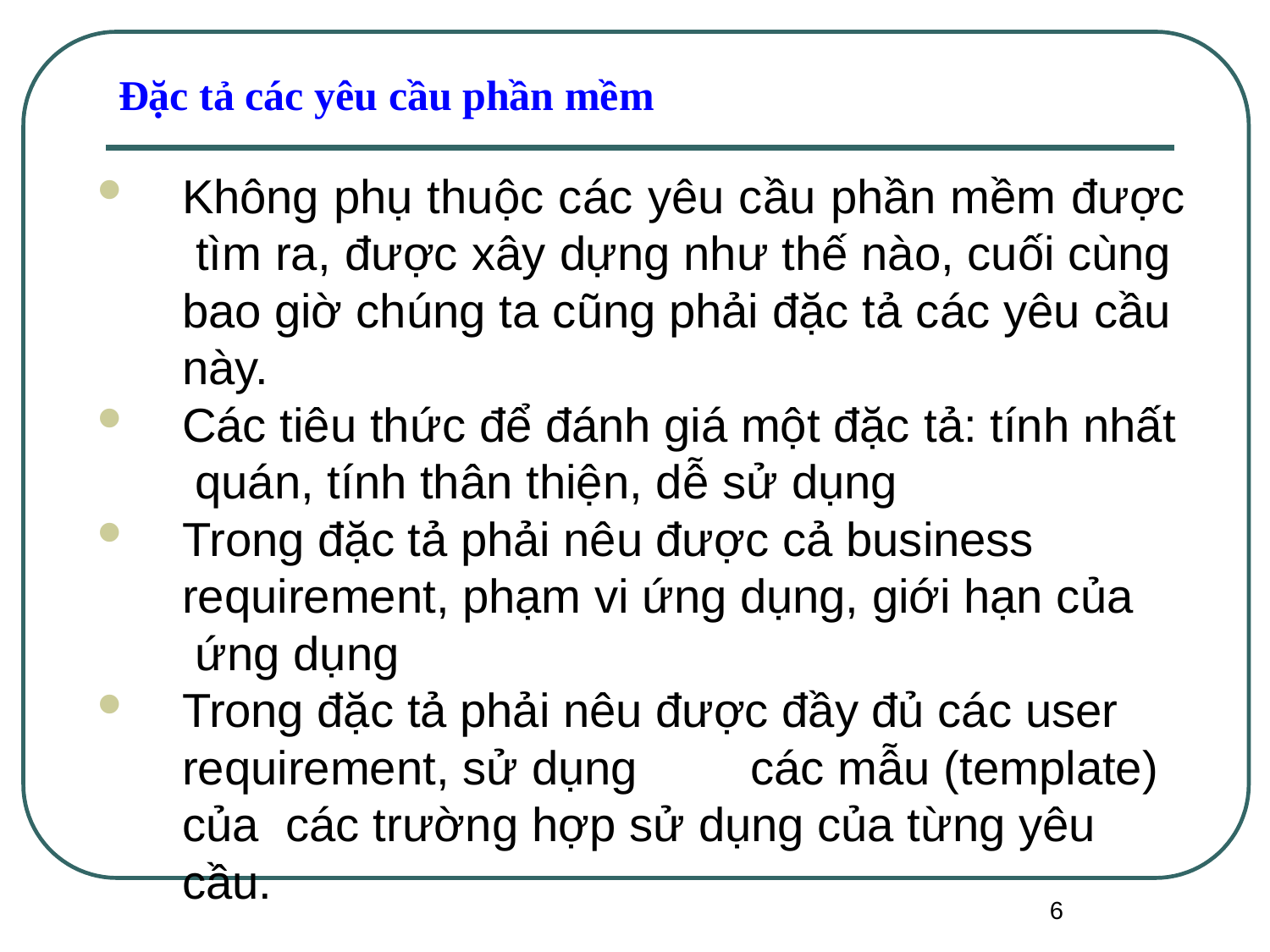

Đặc tả các yêu cầu phần mềm

Không phụ thuộc các yêu cầu phần mềm được  tìm ra, được xây dựng như thế nào, cuối cùng  bao giờ chúng ta cũng phải đặc tả các yêu cầu  này.
Các tiêu thức để đánh giá một đặc tả: tính nhất  quán, tính thân thiện, dễ sử dụng
Trong đặc tả phải nêu được cả business  requirement, phạm vi ứng dụng, giới hạn của  ứng dụng
Trong đặc tả phải nêu được đầy đủ các user  requirement, sử dụng	các mẫu (template) của  các trường hợp sử dụng của từng yêu cầu.
6